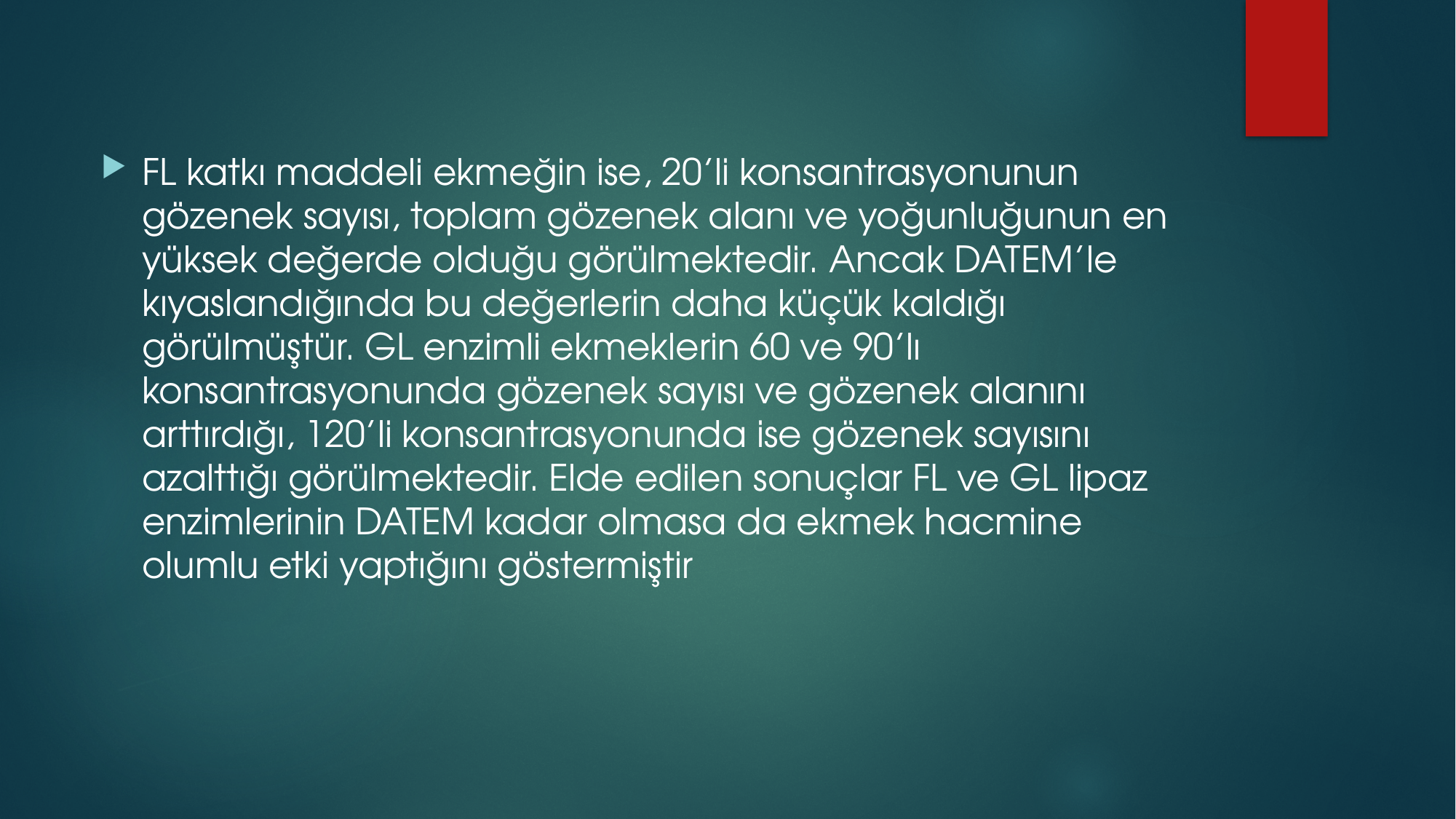

FL katkı maddeli ekmeğin ise, 20’li konsantrasyonunun gözenek sayısı, toplam gözenek alanı ve yoğunluğunun en yüksek değerde olduğu görülmektedir. Ancak DATEM’le kıyaslandığında bu değerlerin daha küçük kaldığı görülmüştür. GL enzimli ekmeklerin 60 ve 90’lı konsantrasyonunda gözenek sayısı ve gözenek alanını arttırdığı, 120’li konsantrasyonunda ise gözenek sayısını azalttığı görülmektedir. Elde edilen sonuçlar FL ve GL lipaz enzimlerinin DATEM kadar olmasa da ekmek hacmine olumlu etki yaptığını göstermiştir